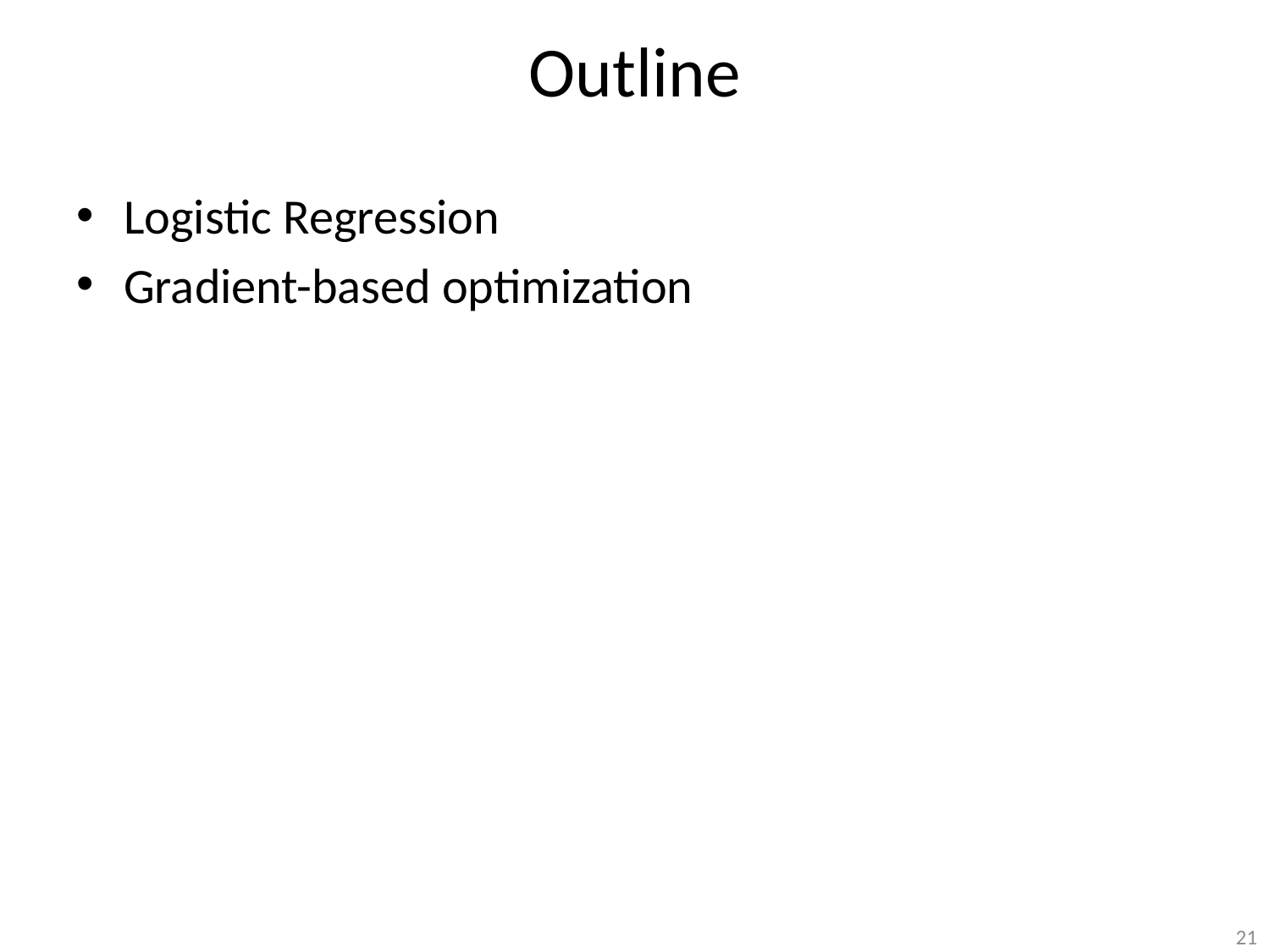

# Outline
Logistic Regression
Gradient-based optimization

21